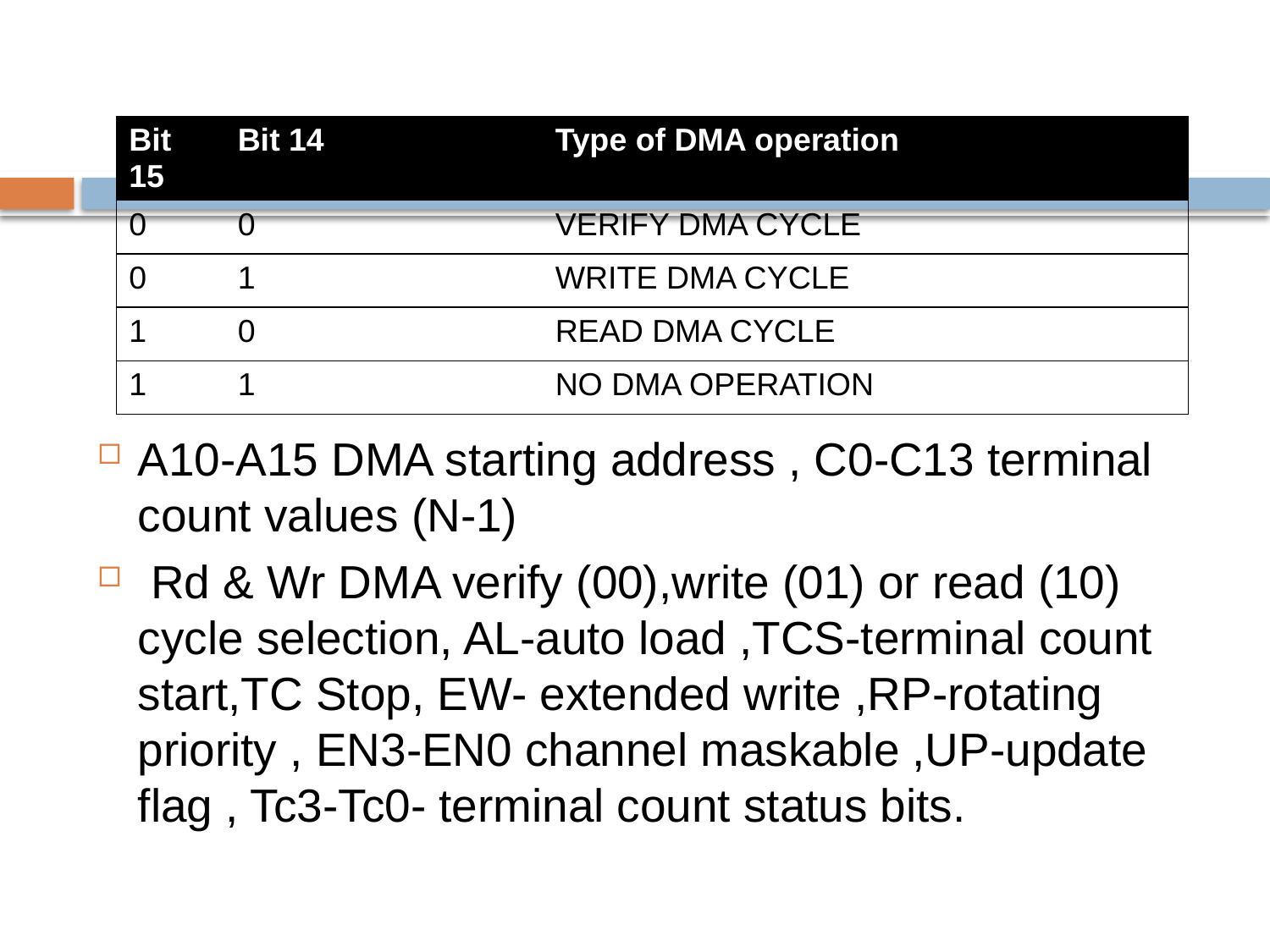

| Bit 15 | Bit 14 | Type of DMA operation |
| --- | --- | --- |
| 0 | 0 | VERIFY DMA CYCLE |
| 0 | 1 | WRITE DMA CYCLE |
| 1 | 0 | READ DMA CYCLE |
| 1 | 1 | NO DMA OPERATION |

A10-A15 DMA starting address , C0-C13 terminal count values (N-1)
 Rd & Wr DMA verify (00),write (01) or read (10) cycle selection, AL-auto load ,TCS-terminal count start,TC Stop, EW- extended write ,RP-rotating priority , EN3-EN0 channel maskable ,UP-update flag , Tc3-Tc0- terminal count status bits.